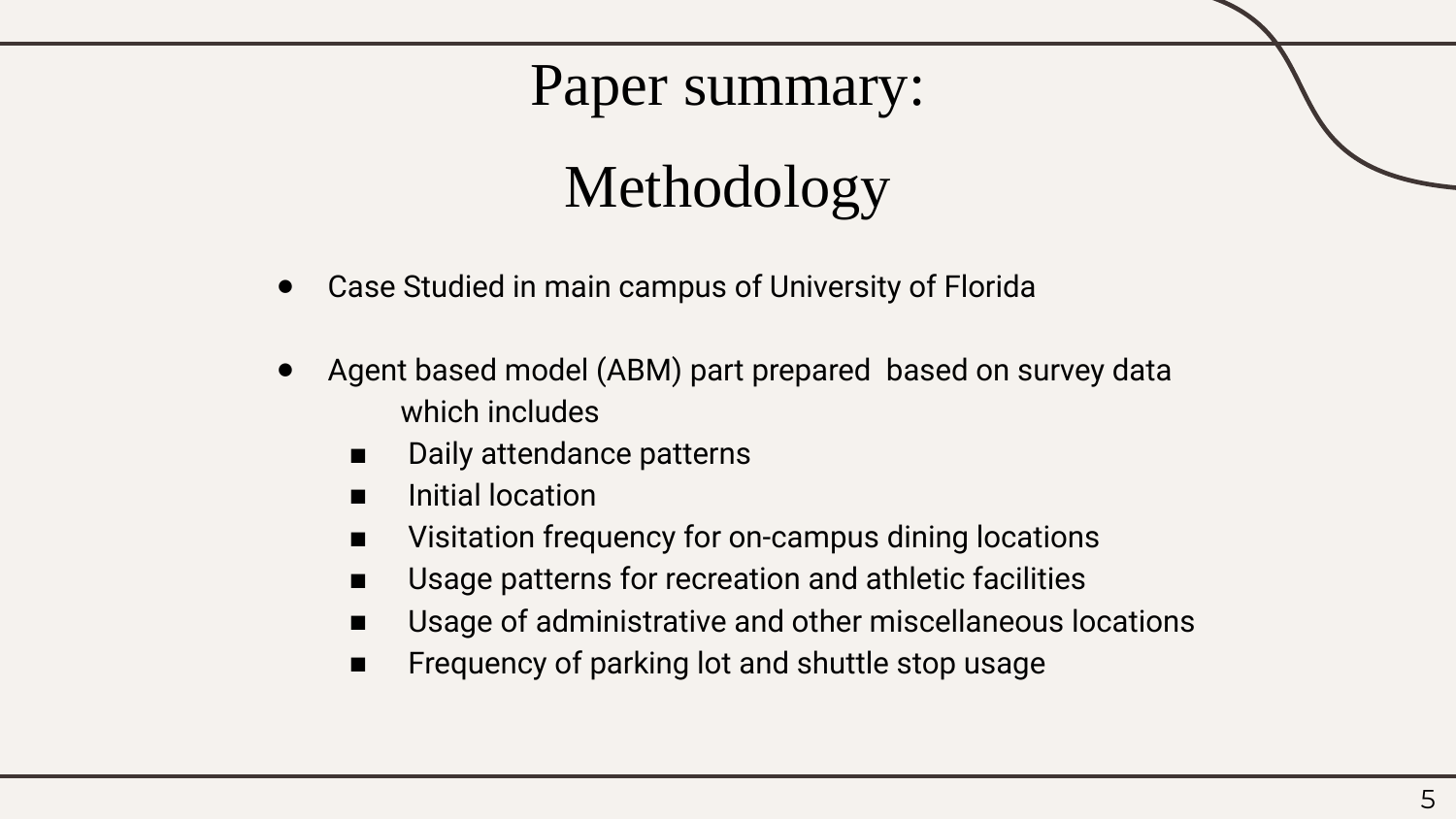

# Paper summary:
Methodology

Case Studied in main campus of University of Florida

Agent based model (ABM) part prepared  based on survey data
	which includes
 Daily attendance patterns
 Initial location
 Visitation frequency for on-campus dining locations
 Usage patterns for recreation and athletic facilities
 Usage of administrative and other miscellaneous locations
 Frequency of parking lot and shuttle stop usage

5